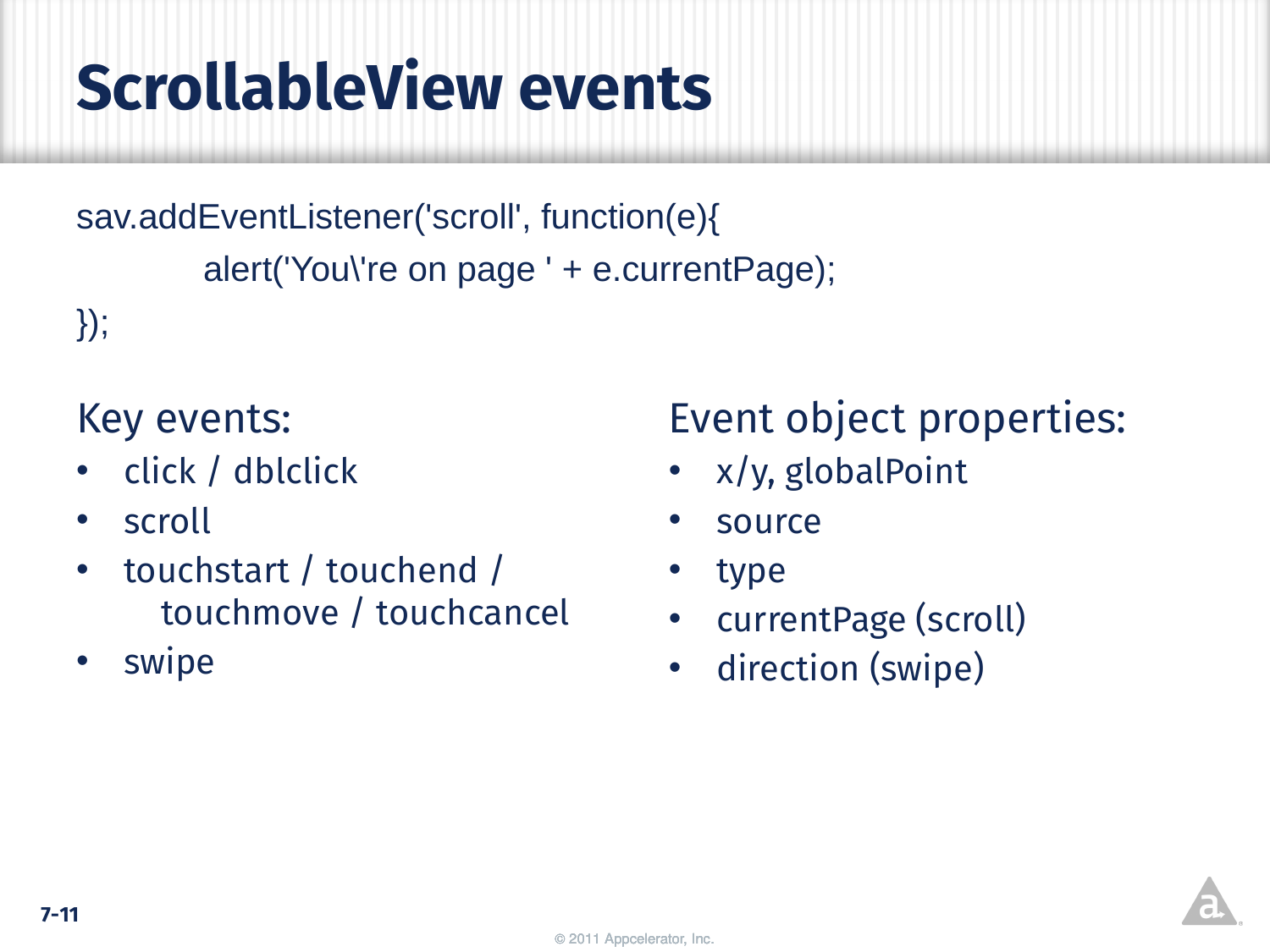

# ScrollableView events
sav.addEventListener('scroll', function(e){
	alert('You\'re on page ' + e.currentPage);
});
Key events:
click / dblclick
scroll
touchstart / touchend /
    touchmove / touchcancel
swipe

Event object properties:
x/y, globalPoint
source
type
currentPage (scroll)
direction (swipe)

7-11